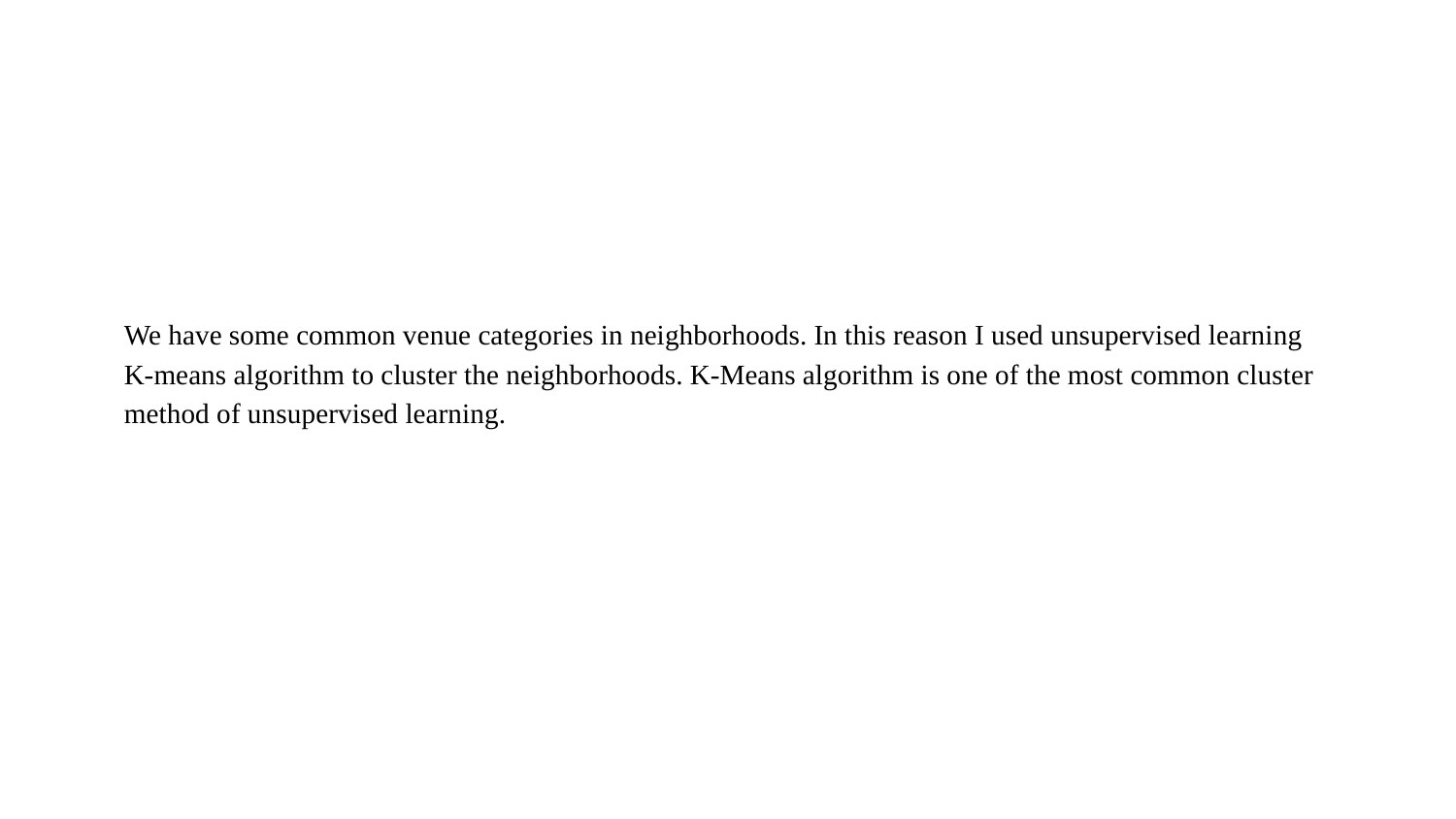

We have some common venue categories in neighborhoods. In this reason I used unsupervised learning K-means algorithm to cluster the neighborhoods. K-Means algorithm is one of the most common cluster method of unsupervised learning.